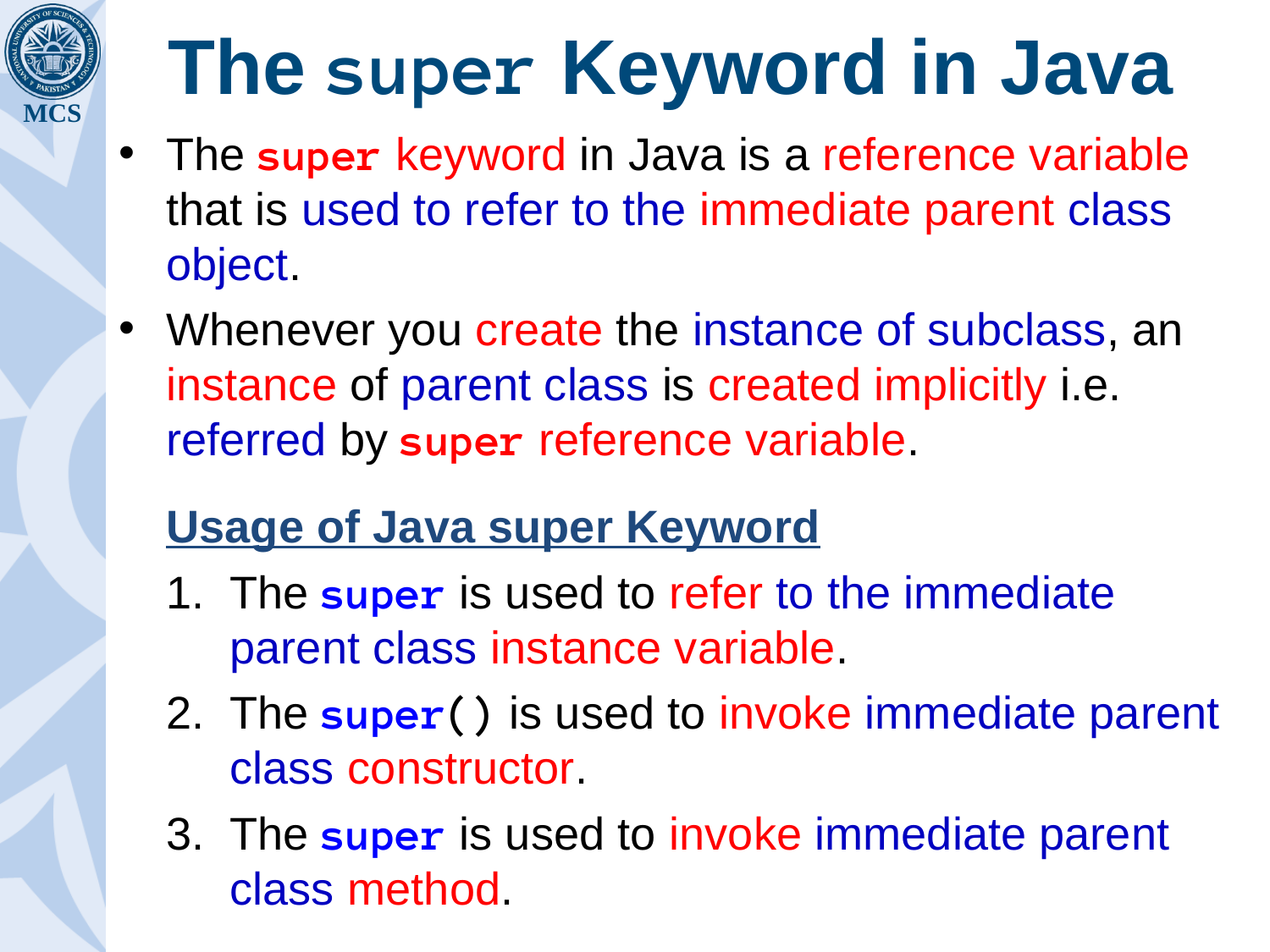

# The super Keyword in Java
The super keyword in Java is a reference variable that is used to refer to the immediate parent class object.
Whenever you create the instance of subclass, an instance of parent class is created implicitly i.e. referred by super reference variable.
Usage of Java super Keyword
The super is used to refer to the immediate parent class instance variable.
The super() is used to invoke immediate parent class constructor.
The super is used to invoke immediate parent class method.